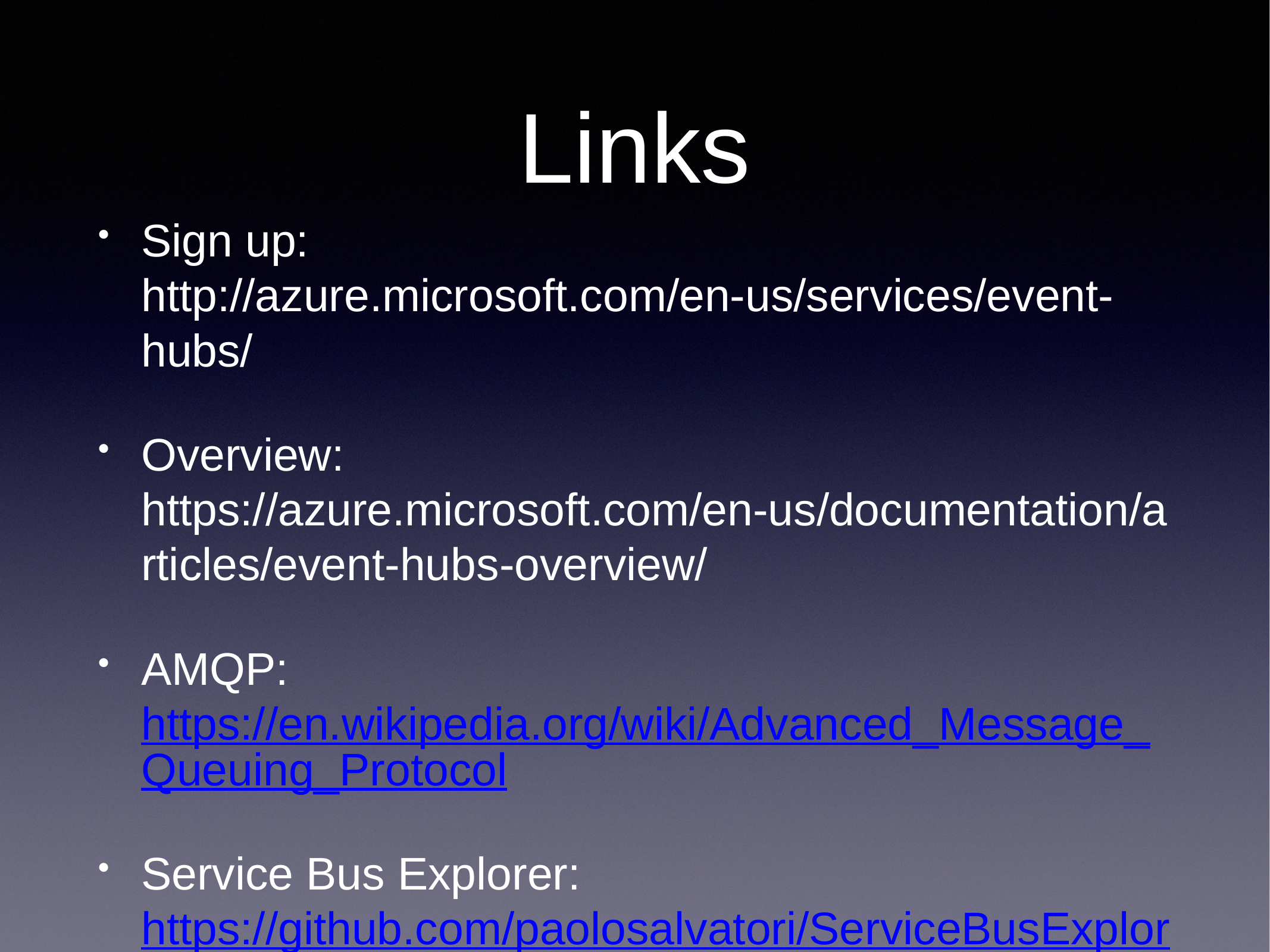

# Links
Sign up: http://azure.microsoft.com/en-us/services/event-hubs/
Overview: https://azure.microsoft.com/en-us/documentation/articles/event-hubs-overview/
AMQP: https://en.wikipedia.org/wiki/Advanced_Message_Queuing_Protocol
Service Bus Explorer: https://github.com/paolosalvatori/ServiceBusExplorer